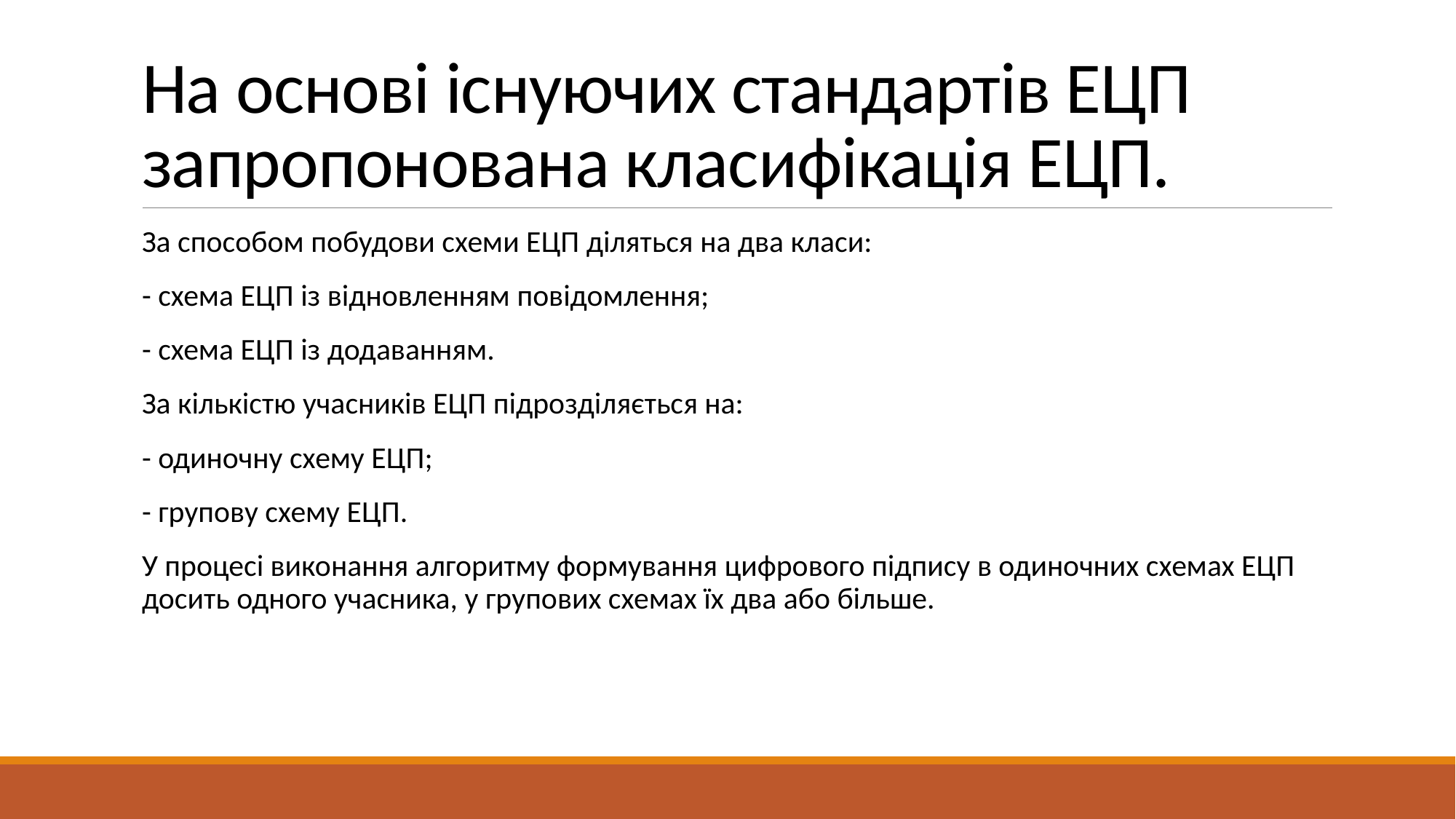

# На основі існуючих стандартів ЕЦП запропонована класифікація ЕЦП.
За способом побудови схеми ЕЦП діляться на два класи:
- схема ЕЦП із відновленням повідомлення;
- схема ЕЦП із додаванням.
За кількістю учасників ЕЦП підрозділяється на:
- одиночну схему ЕЦП;
- групову схему ЕЦП.
У процесі виконання алгоритму формування цифрового підпису в одиночних схемах ЕЦП досить одного учасника, у групових схемах їх два або більше.